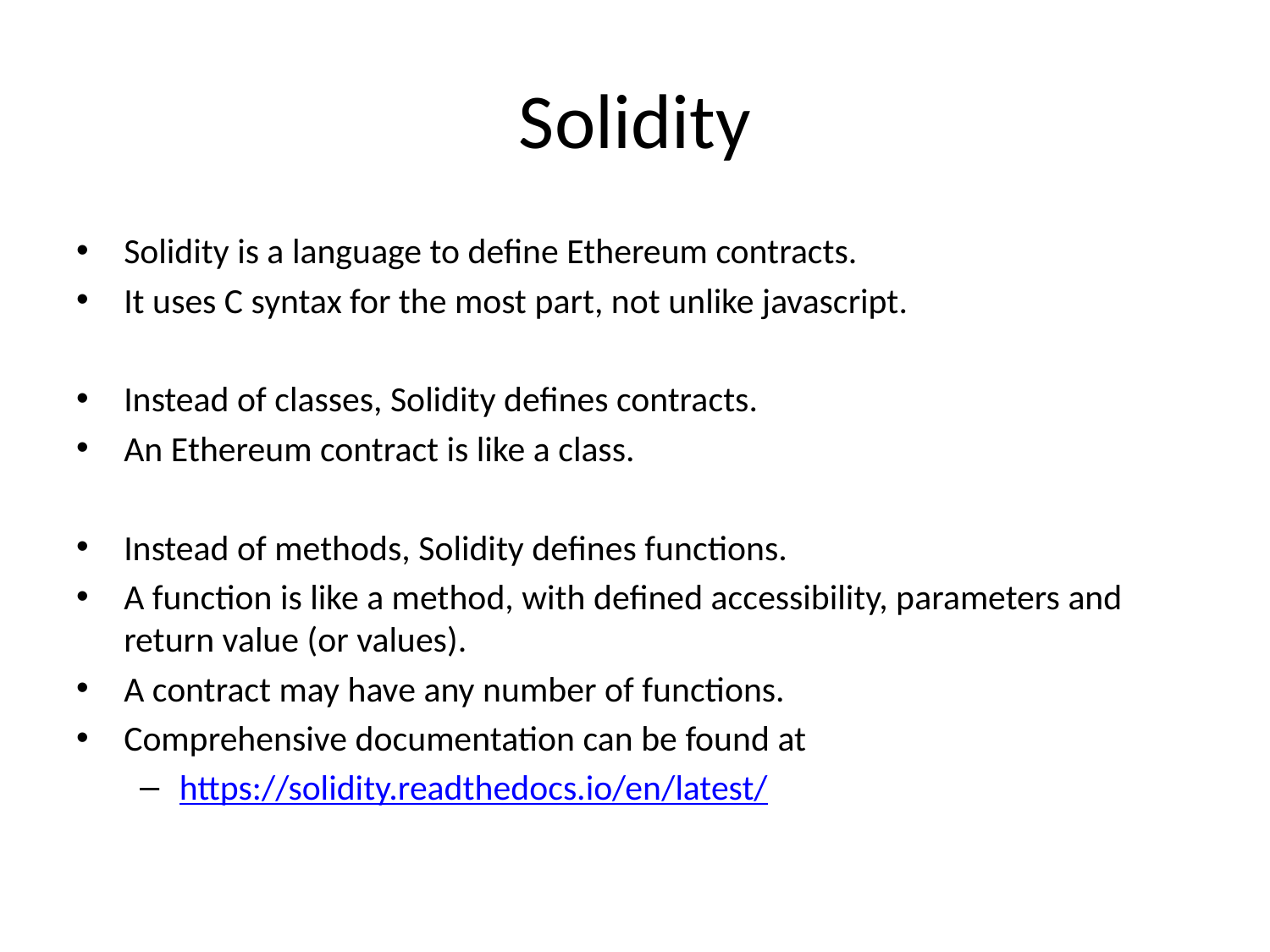

# Solidity
Solidity is a language to define Ethereum contracts.
It uses C syntax for the most part, not unlike javascript.

Instead of classes, Solidity defines contracts.
An Ethereum contract is like a class.

Instead of methods, Solidity defines functions.
A function is like a method, with defined accessibility, parameters and return value (or values).
A contract may have any number of functions.
Comprehensive documentation can be found at
https://solidity.readthedocs.io/en/latest/